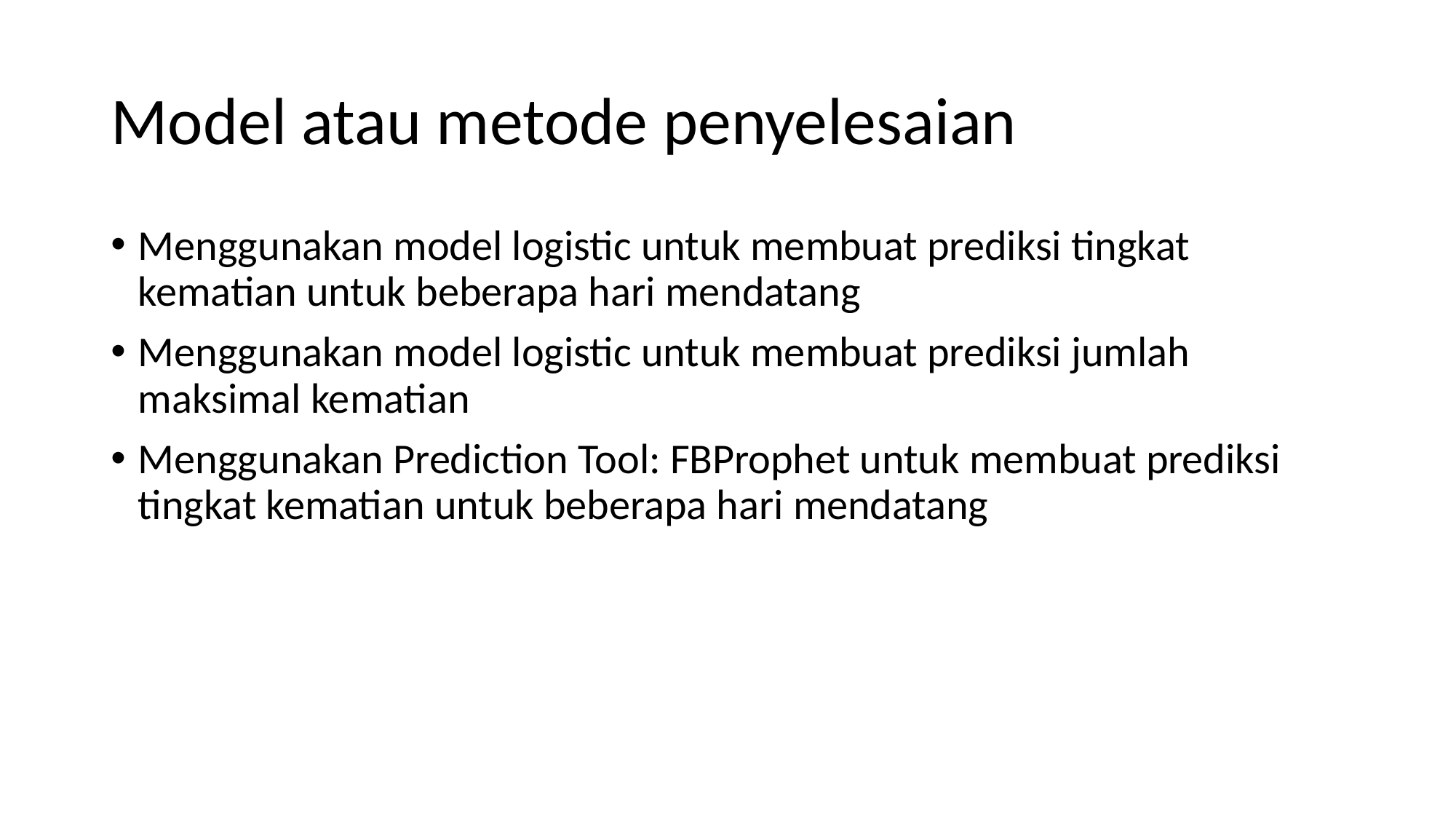

# Model atau metode penyelesaian
Menggunakan model logistic untuk membuat prediksi tingkat kematian untuk beberapa hari mendatang
Menggunakan model logistic untuk membuat prediksi jumlah maksimal kematian
Menggunakan Prediction Tool: FBProphet untuk membuat prediksi tingkat kematian untuk beberapa hari mendatang